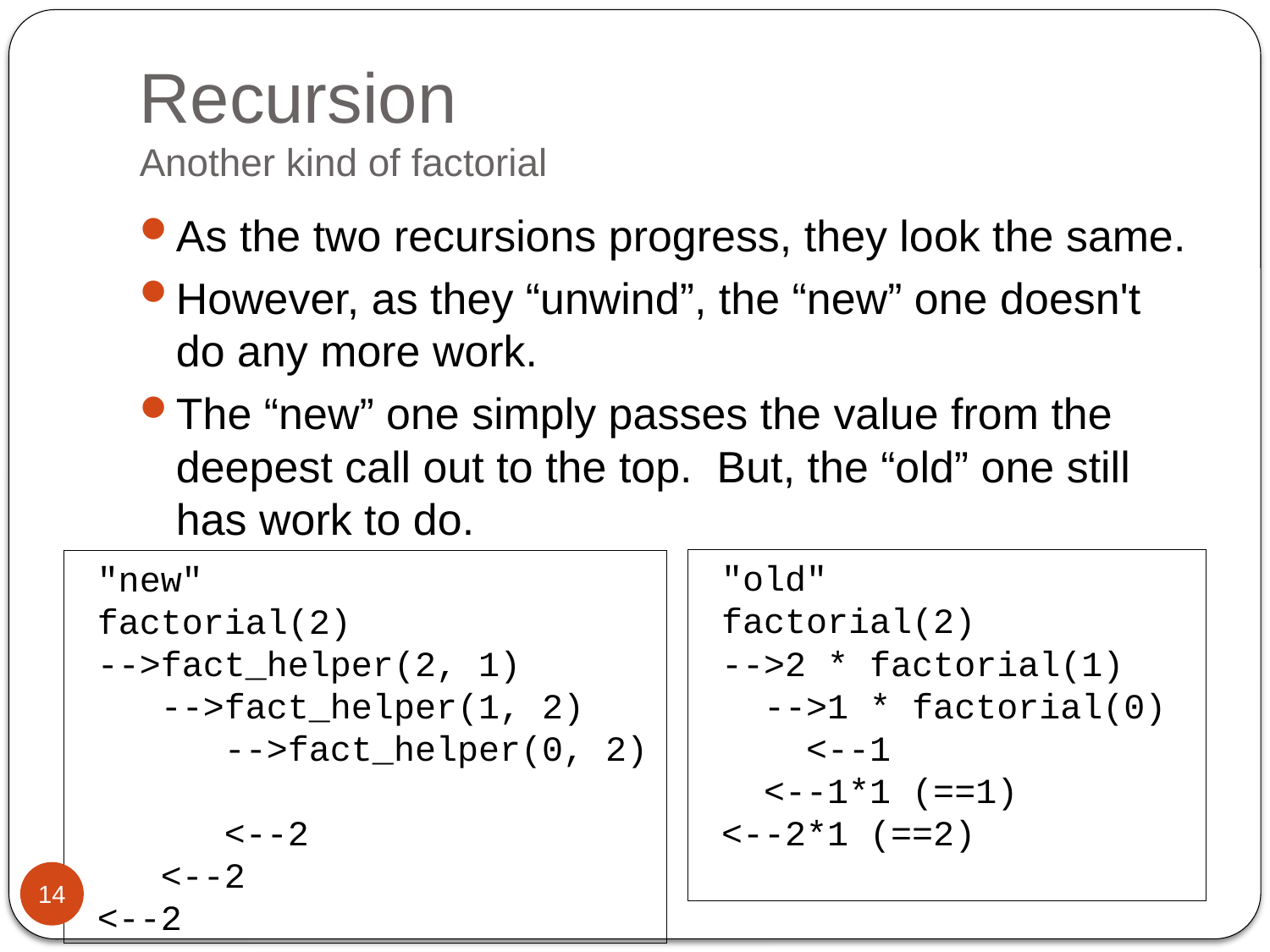

# Recursion Another kind of factorial
As the two recursions progress, they look the same.
However, as they “unwind”, the “new” one doesn't do any more work.
The “new” one simply passes the value from the deepest call out to the top.  But, the “old” one still has work to do.
 "new"
 factorial(2)
 -->fact_helper(2, 1)
    -->fact_helper(1, 2)
       -->fact_helper(0, 2)
       <--2
    <--2
 <--2
 "old"
 factorial(2)
 -->2 * factorial(1)
   -->1 * factorial(0)
     <--1
   <--1*1 (==1)
 <--2*1 (==2)

14